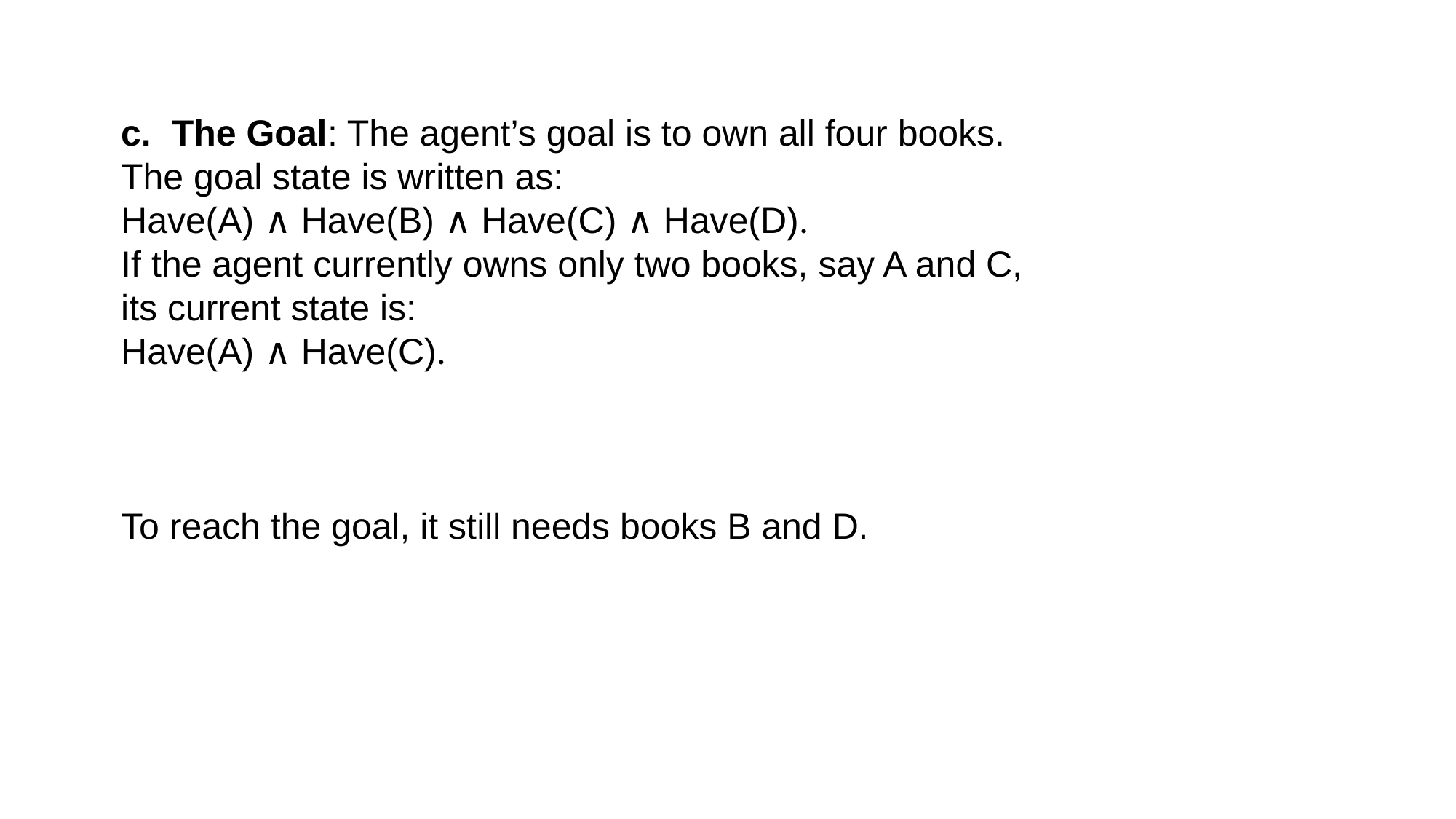

c.  The Goal: The agent’s goal is to own all four books.
The goal state is written as:
Have(A) ∧ Have(B) ∧ Have(C) ∧ Have(D).
If the agent currently owns only two books, say A and C,
its current state is:
Have(A) ∧ Have(C).

To reach the goal, it still needs books B and D.